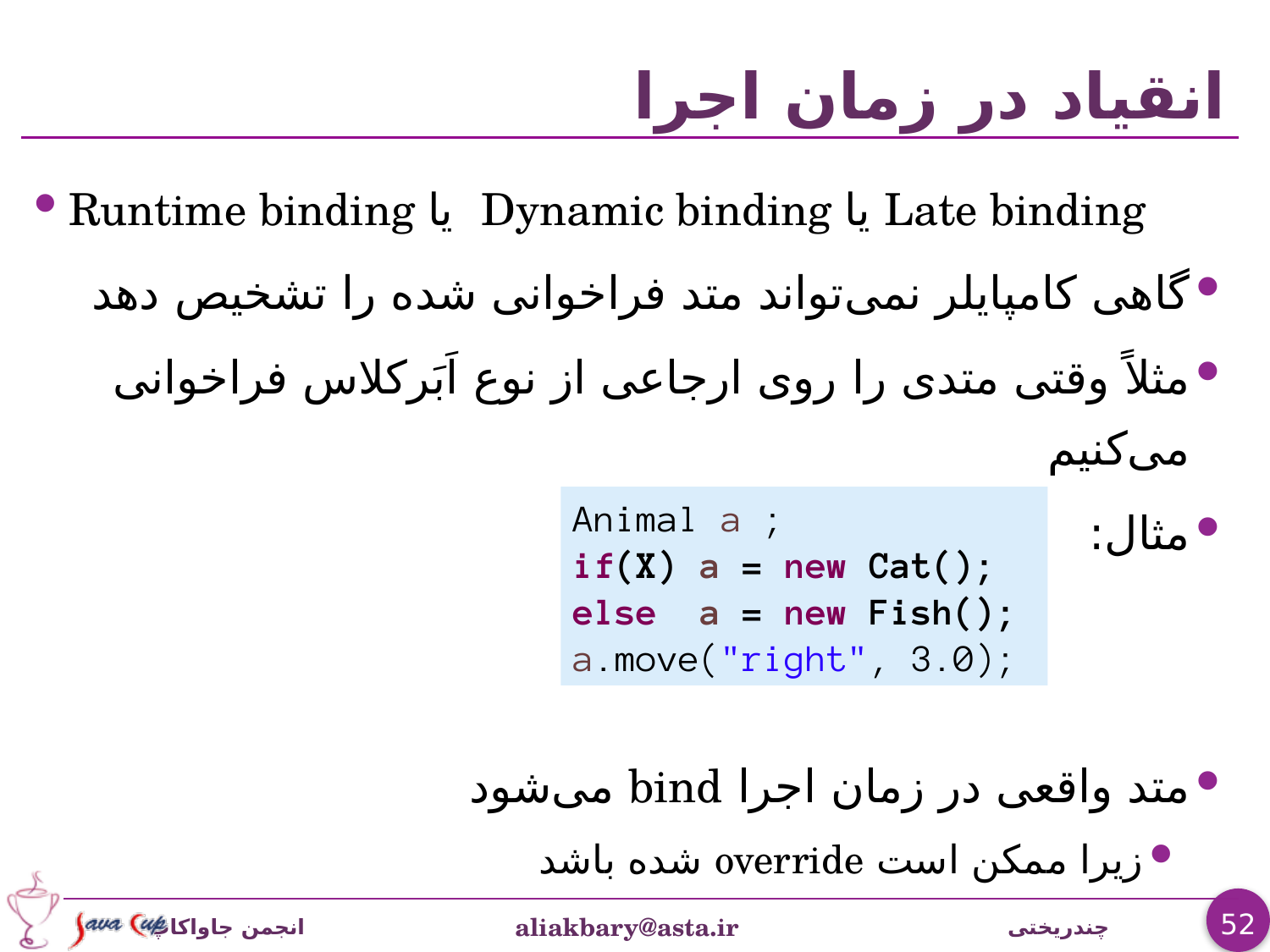

# انقیاد در زمان اجرا
Runtime binding یا  Dynamic binding یا Late binding
گاهی کامپایلر نمی‌تواند متد فراخوانی شده را تشخیص دهد
مثلاً وقتی متدی را روی ارجاعی از نوع اَبَرکلاس فراخوانی می‌کنیم
مثال:

متد واقعی در زمان اجرا bind می‌شود
زیرا ممکن است override شده باشد

Animal a ;
if(X) a = new Cat();
else  a = new Fish();
a.move("right", 3.0);